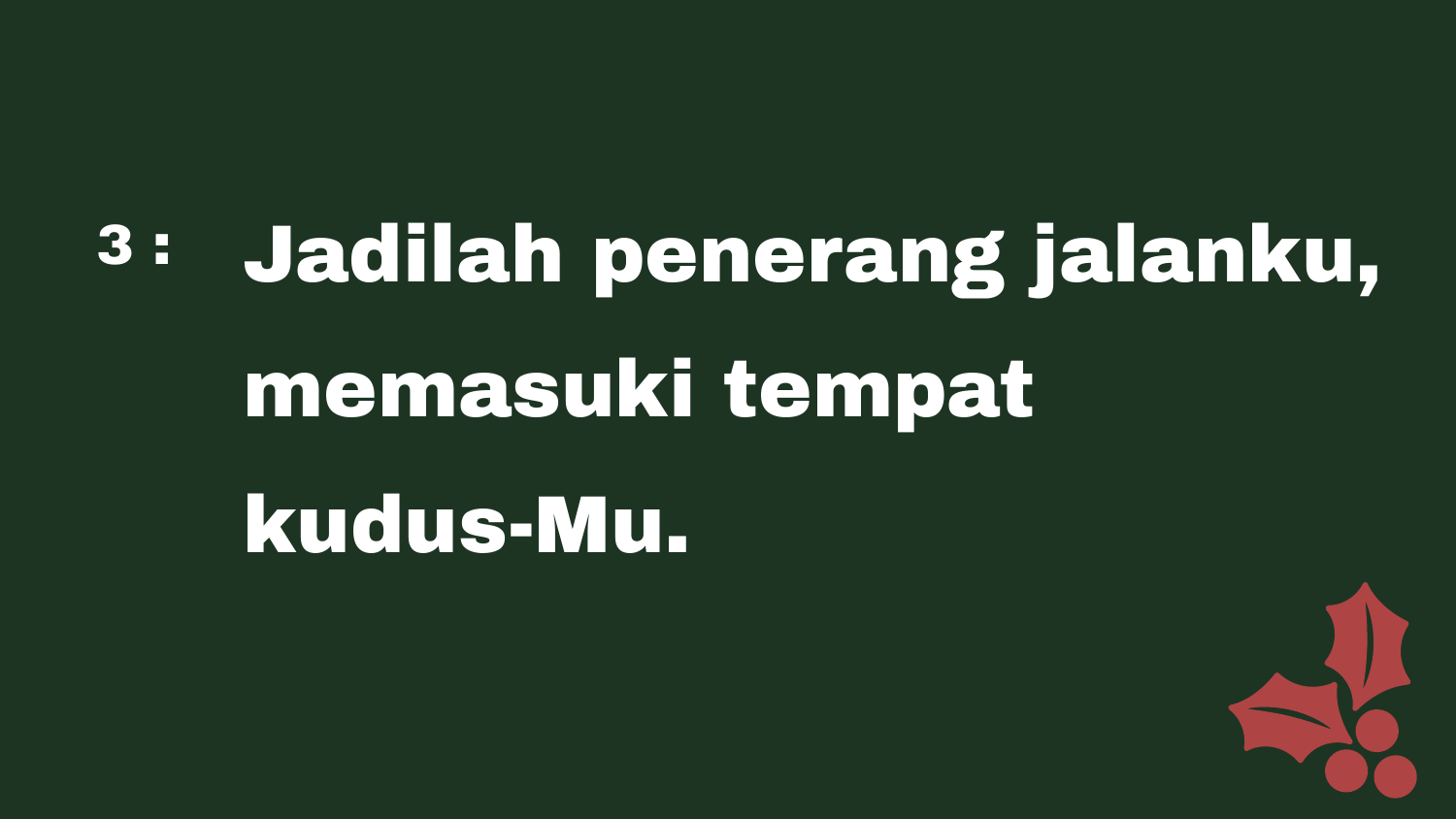

Jadilah penerang jalanku,
memasuki tempat
kudus-Mu.
3 :